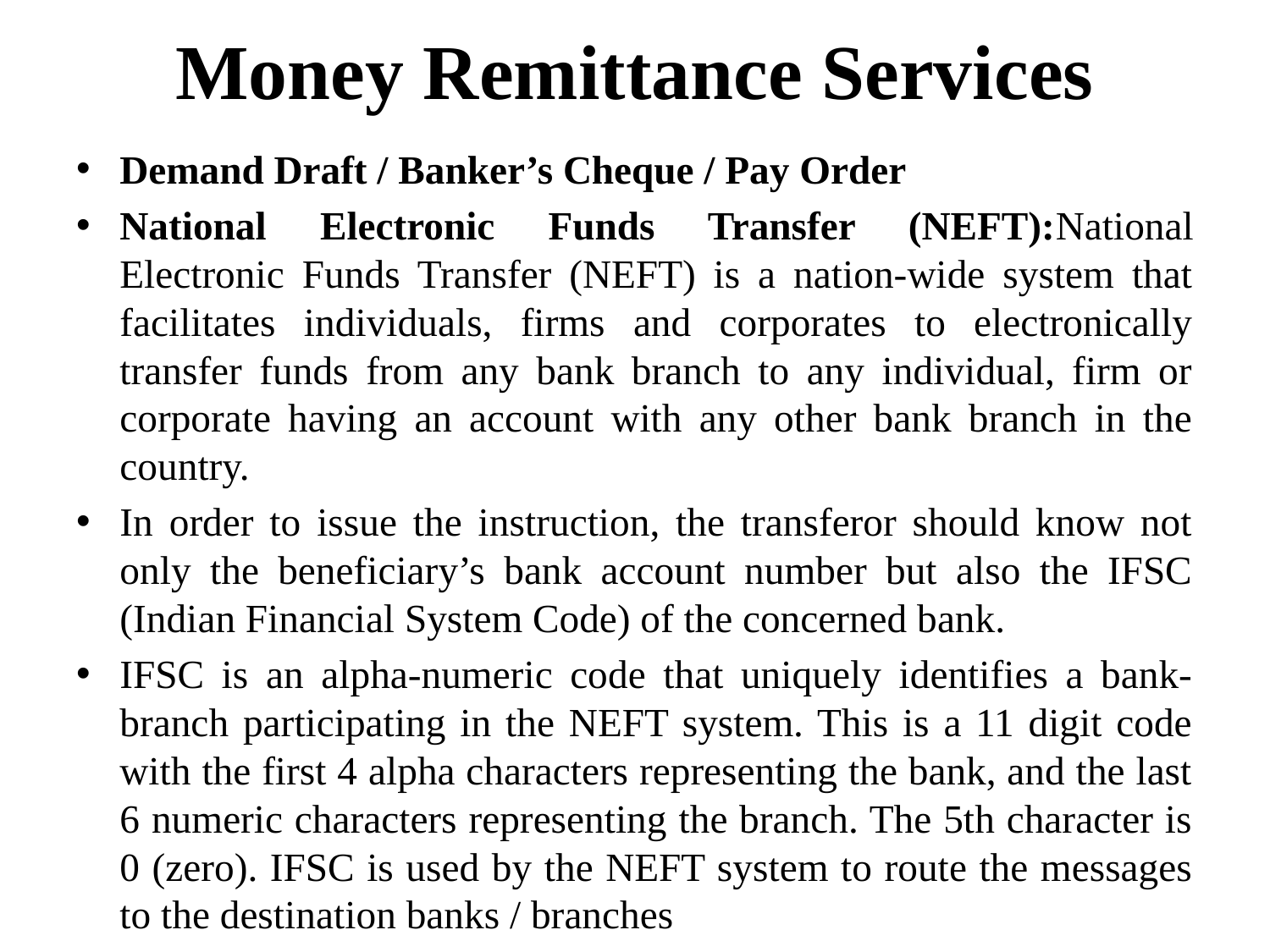

# Money Remittance Services
Demand Draft / Banker’s Cheque / Pay Order
National Electronic Funds Transfer (NEFT):National Electronic Funds Transfer (NEFT) is a nation-wide system that facilitates individuals, firms and corporates to electronically transfer funds from any bank branch to any individual, firm or corporate having an account with any other bank branch in the country.
In order to issue the instruction, the transferor should know not only the beneficiary’s bank account number but also the IFSC (Indian Financial System Code) of the concerned bank.
IFSC is an alpha-numeric code that uniquely identifies a bank-branch participating in the NEFT system. This is a 11 digit code with the first 4 alpha characters representing the bank, and the last 6 numeric characters representing the branch. The 5th character is 0 (zero). IFSC is used by the NEFT system to route the messages to the destination banks / branches